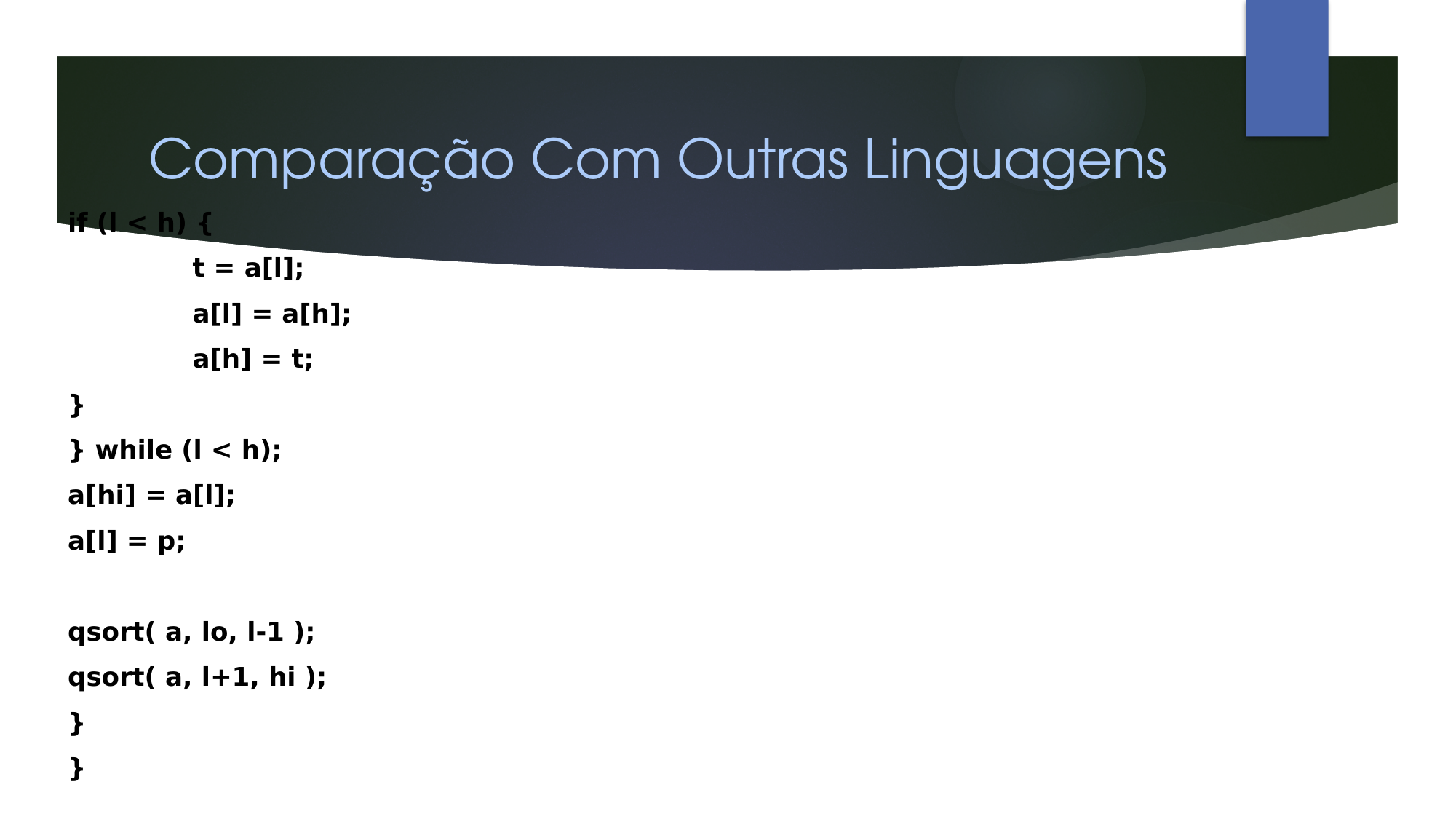

# Comparação Com Outras Linguagens
if (l < h) {
              t = a[l];
              a[l] = a[h];
              a[h] = t;
}
} while (l < h);
a[hi] = a[l];
a[l] = p;

qsort( a, lo, l-1 );
qsort( a, l+1, hi );
}
}